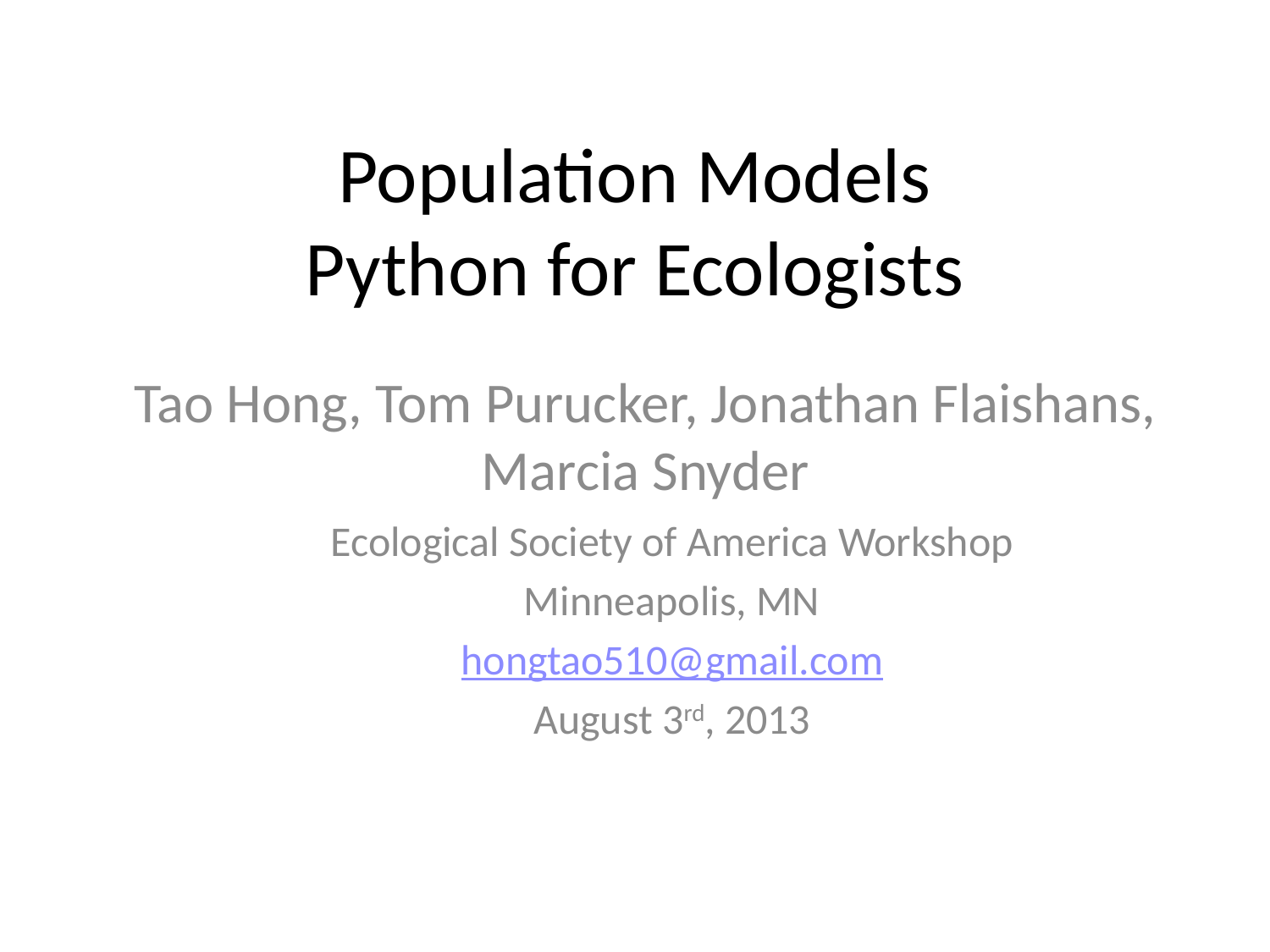

# Population Models Python for Ecologists
Tao Hong, Tom Purucker, Jonathan Flaishans, Marcia Snyder
Ecological Society of America Workshop
Minneapolis, MN
hongtao510@gmail.com
August 3rd, 2013